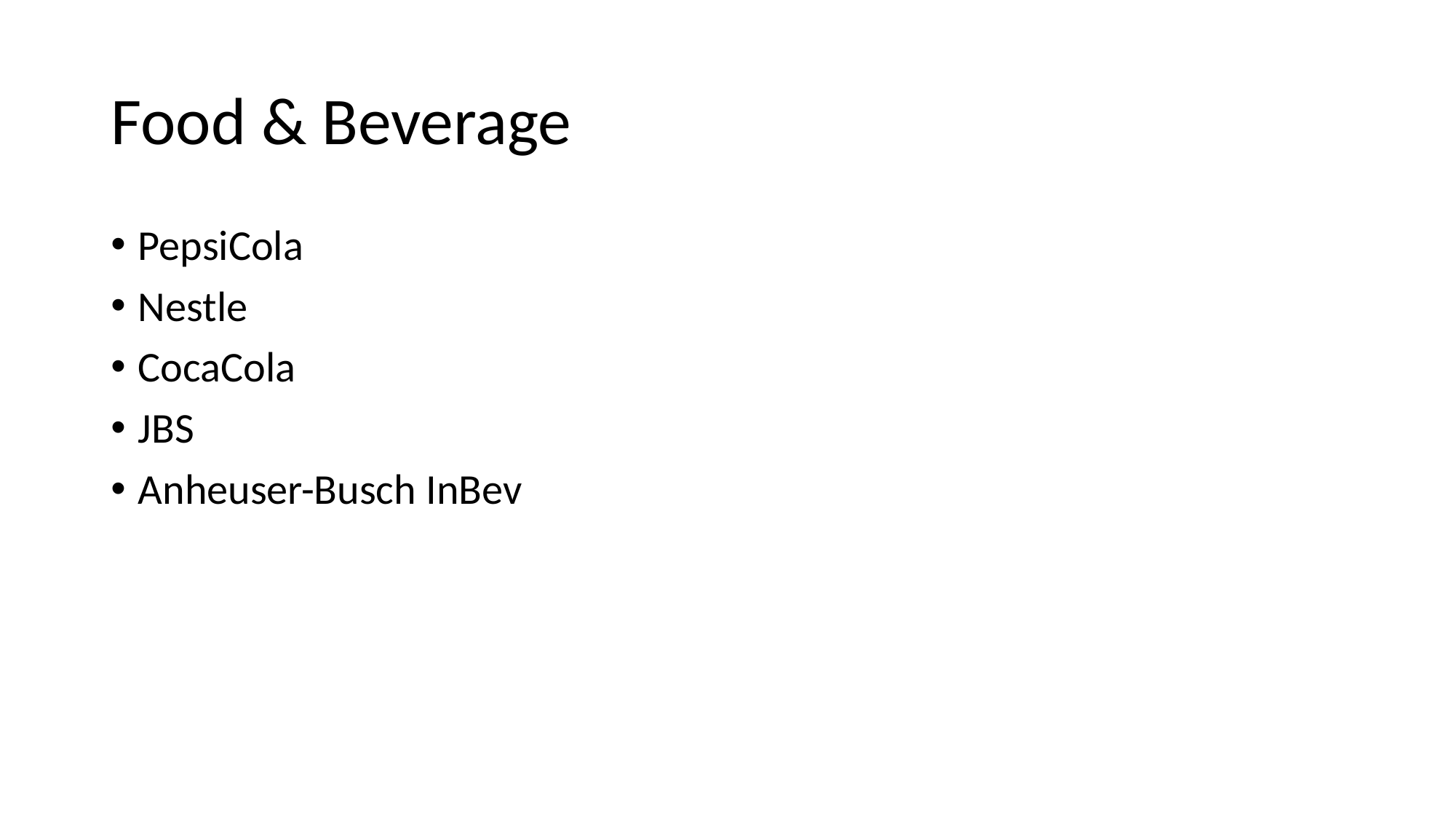

# Food & Beverage
PepsiCola
Nestle
CocaCola
JBS
Anheuser-Busch InBev